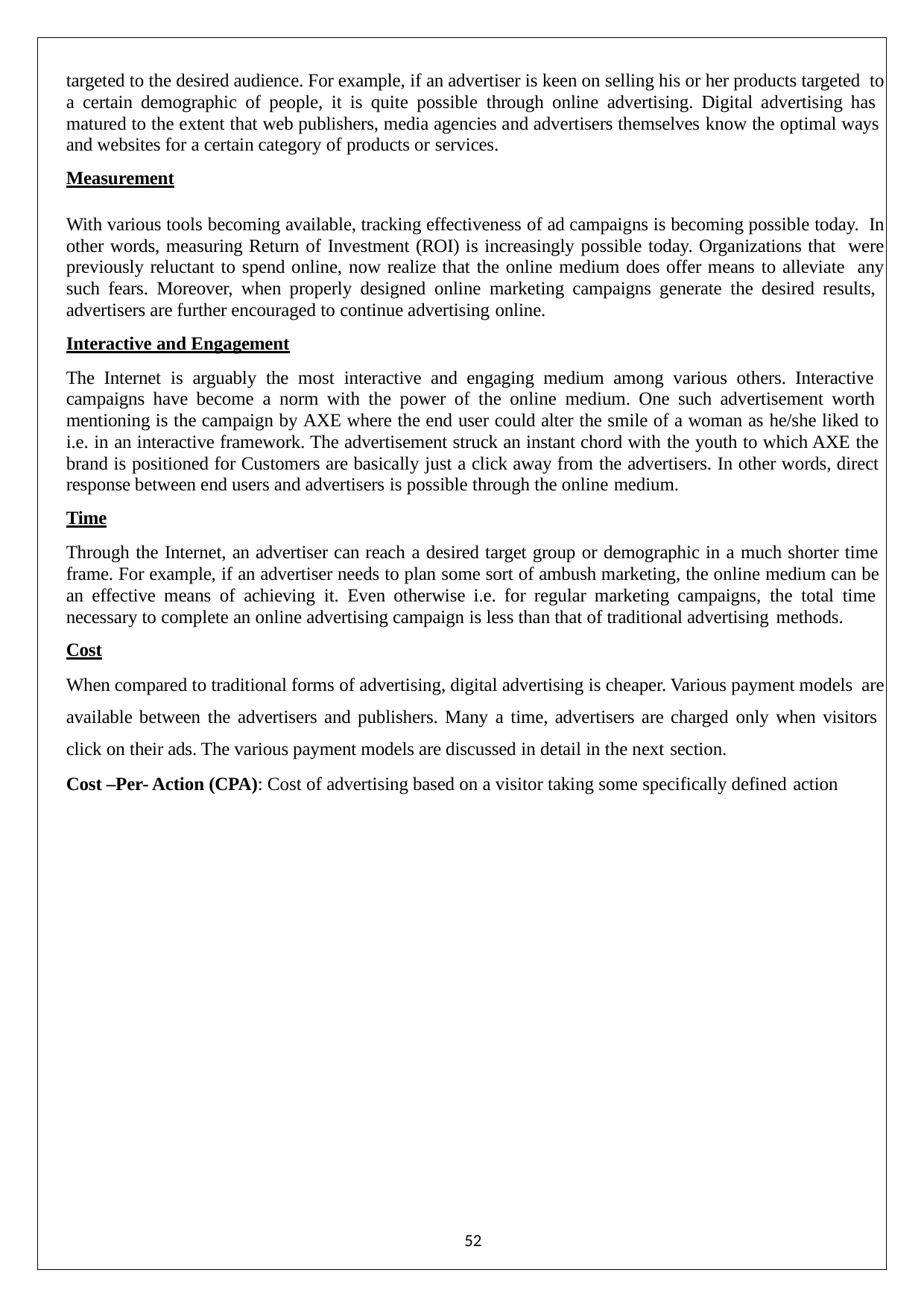

targeted to the desired audience. For example, if an advertiser is keen on selling his or her products targeted  to a certain demographic of people, it is quite possible through online advertising. Digital advertising has  matured to the extent that web publishers, media agencies and advertisers themselves know the optimal ways  and websites for a certain category of products or services.
Measurement

With various tools becoming available, tracking effectiveness of ad campaigns is becoming possible today.  In other words, measuring Return of Investment (ROI) is increasingly possible today. Organizations that  were previously reluctant to spend online, now realize that the online medium does offer means to alleviate  any such fears. Moreover, when properly designed online marketing campaigns generate the desired results,  advertisers are further encouraged to continue advertising online.
Interactive and Engagement
The Internet is arguably the most interactive and engaging medium among various others. Interactive  campaigns have become a norm with the power of the online medium. One such advertisement worth  mentioning is the campaign by AXE where the end user could alter the smile of a woman as he/she liked to
i.e. in an interactive framework. The advertisement struck an instant chord with the youth to which AXE the  brand is positioned for Customers are basically just a click away from the advertisers. In other words, direct  response between end users and advertisers is possible through the online medium.
Time
Through the Internet, an advertiser can reach a desired target group or demographic in a much shorter time  frame. For example, if an advertiser needs to plan some sort of ambush marketing, the online medium can be  an effective means of achieving it. Even otherwise i.e. for regular marketing campaigns, the total time  necessary to complete an online advertising campaign is less than that of traditional advertising methods.
Cost
When compared to traditional forms of advertising, digital advertising is cheaper. Various payment models  are available between the advertisers and publishers. Many a time, advertisers are charged only when visitors  click on their ads. The various payment models are discussed in detail in the next section.
Cost –Per- Action (CPA): Cost of advertising based on a visitor taking some specifically defined action
52